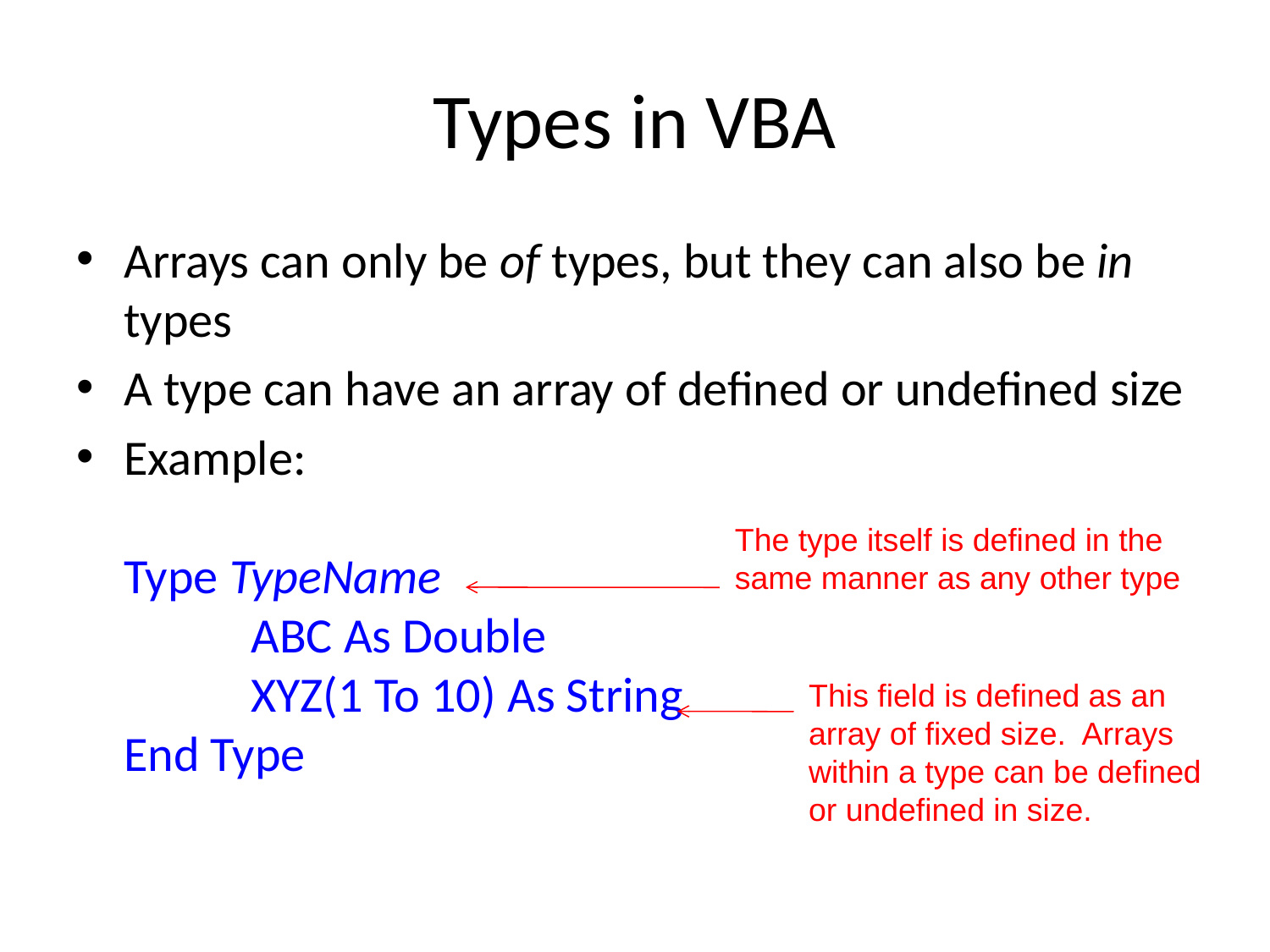

# Types in VBA
Arrays can only be of types, but they can also be in types
A type can have an array of defined or undefined size
Example:
Type TypeName
	ABC As Double
	XYZ(1 To 10) As String
End Type

The type itself is defined in the
same manner as any other type
This field is defined as an
array of fixed size.  Arrays
within a type can be defined
or undefined in size.